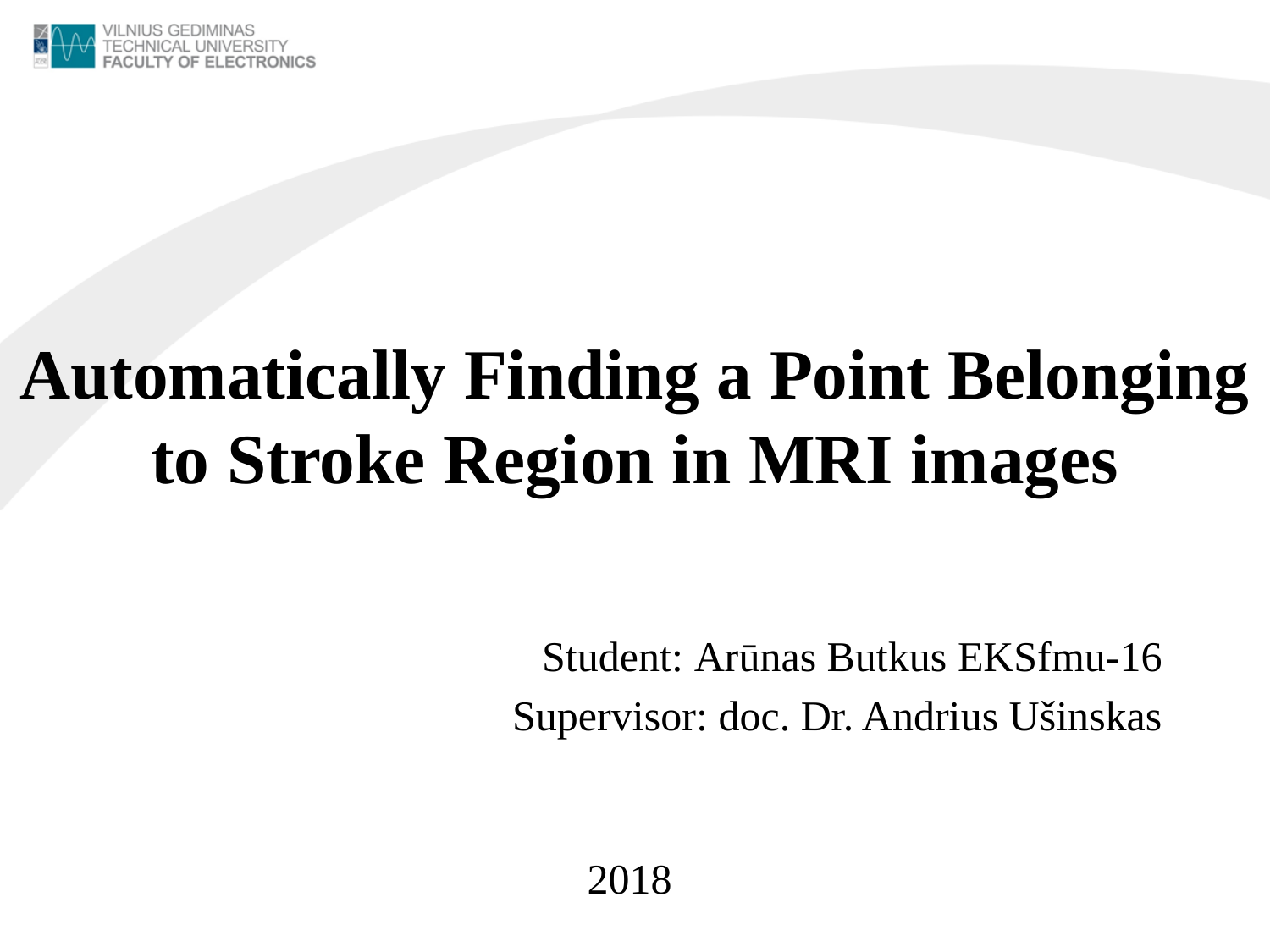

# Automatically Finding a Point Belonging to Stroke Region in MRI images
Student: Arūnas Butkus EKSfmu-16
Supervisor: doc. Dr. Andrius Ušinskas
2018